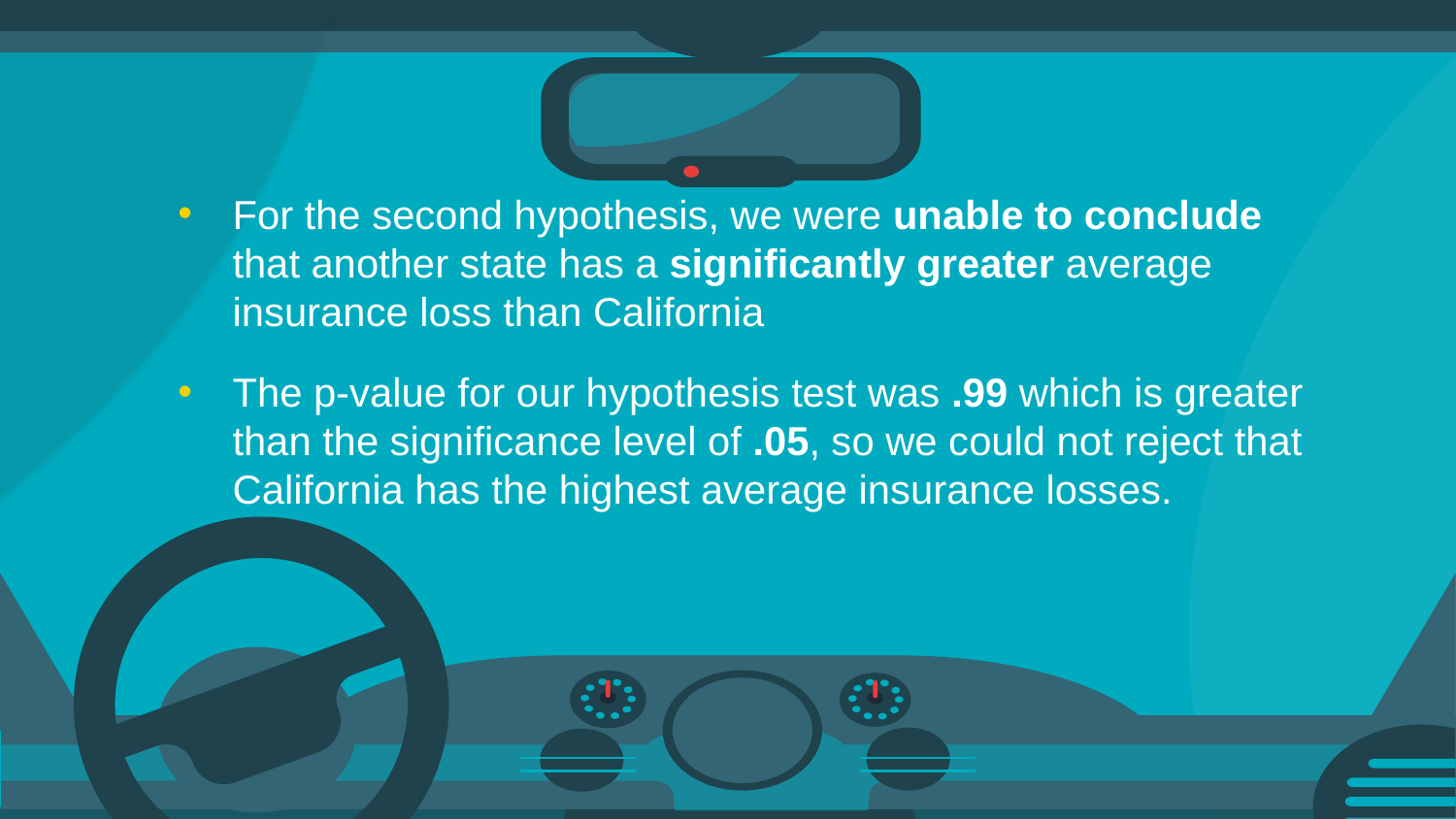

For the second hypothesis, we were unable to conclude that another state has a significantly greater average insurance loss than California
The p-value for our hypothesis test was .99 which is greater than the significance level of .05, so we could not reject that California has the highest average insurance losses.